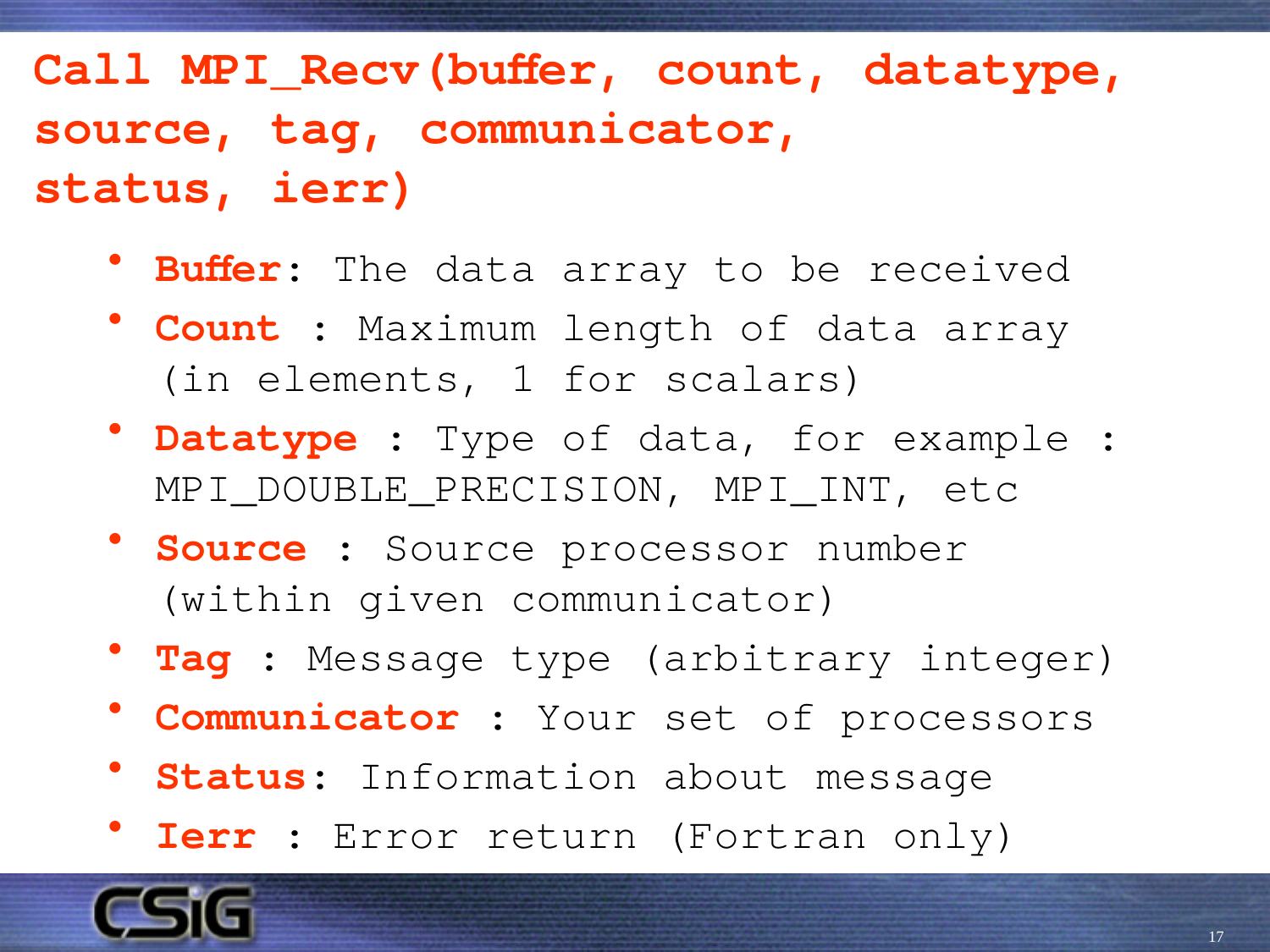

# Call MPI_Recv(buffer, count, datatype, source, tag, communicator, status, ierr)
Buffer: The data array to be received
Count : Maximum length of data array (in elements, 1 for scalars)
Datatype : Type of data, for example : MPI_DOUBLE_PRECISION, MPI_INT, etc
Source : Source processor number (within given communicator)
Tag : Message type (arbitrary integer)
Communicator : Your set of processors
Status: Information about message
Ierr : Error return (Fortran only)